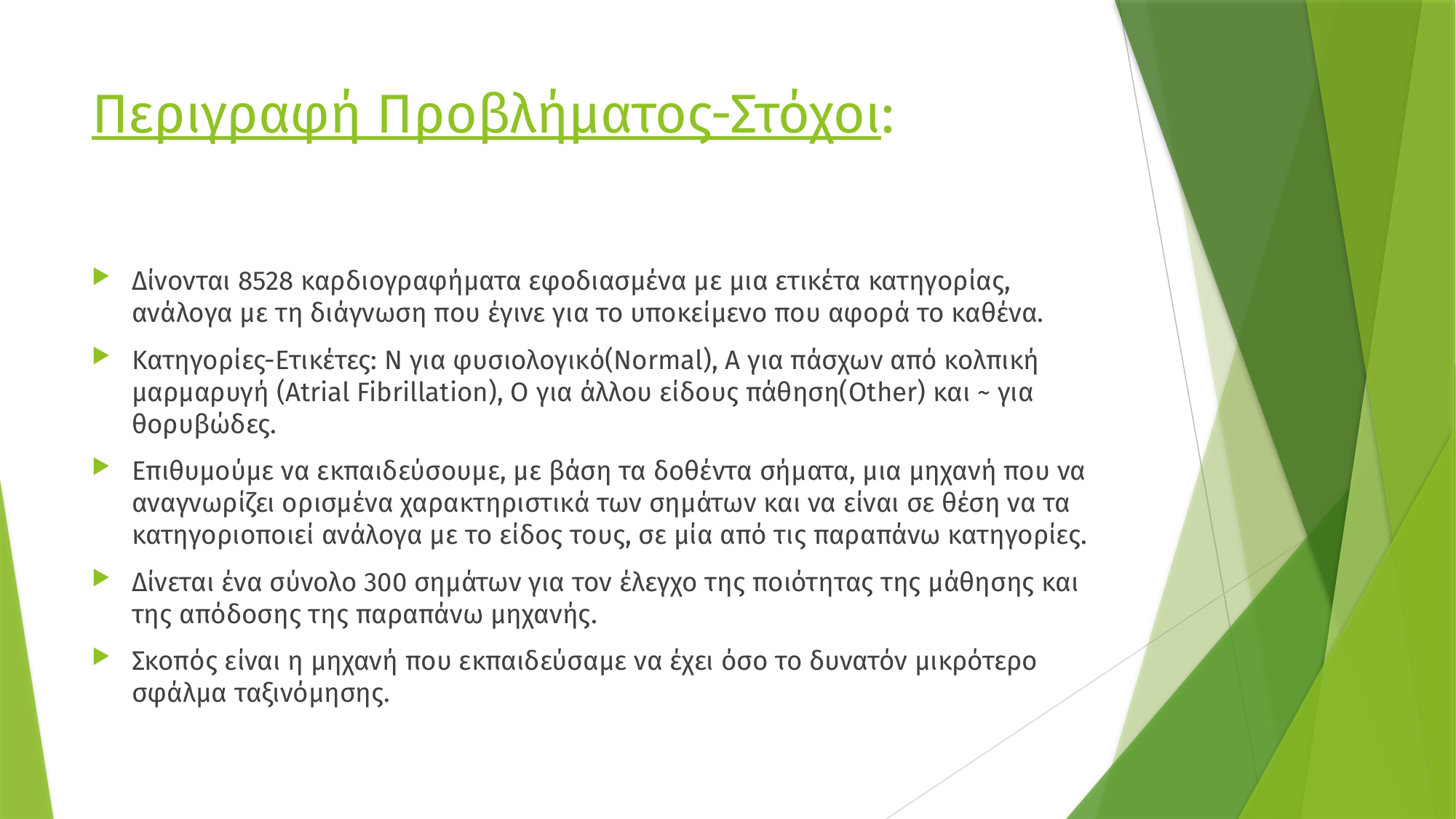

# Περιγραφή Προβλήματος-Στόχοι:
Δίνονται 8528 καρδιογραφήματα εφοδιασμένα με μια ετικέτα κατηγορίας, ανάλογα με τη διάγνωση που έγινε για το υποκείμενο που αφορά το καθένα.
Κατηγορίες-Ετικέτες: N για φυσιολογικό(Normal), A για πάσχων από κολπική μαρμαρυγή (Atrial Fibrillation), O για άλλου είδους πάθηση(Other) και ~ για θορυβώδες.
Επιθυμούμε να εκπαιδεύσουμε, με βάση τα δοθέντα σήματα, μια μηχανή που να αναγνωρίζει ορισμένα χαρακτηριστικά των σημάτων και να είναι σε θέση να τα κατηγοριοποιεί ανάλογα με το είδος τους, σε μία από τις παραπάνω κατηγορίες.
Δίνεται ένα σύνολο 300 σημάτων για τον έλεγχο της ποιότητας της μάθησης και της απόδοσης της παραπάνω μηχανής.
Σκοπός είναι η μηχανή που εκπαιδεύσαμε να έχει όσο το δυνατόν μικρότερο σφάλμα ταξινόμησης.